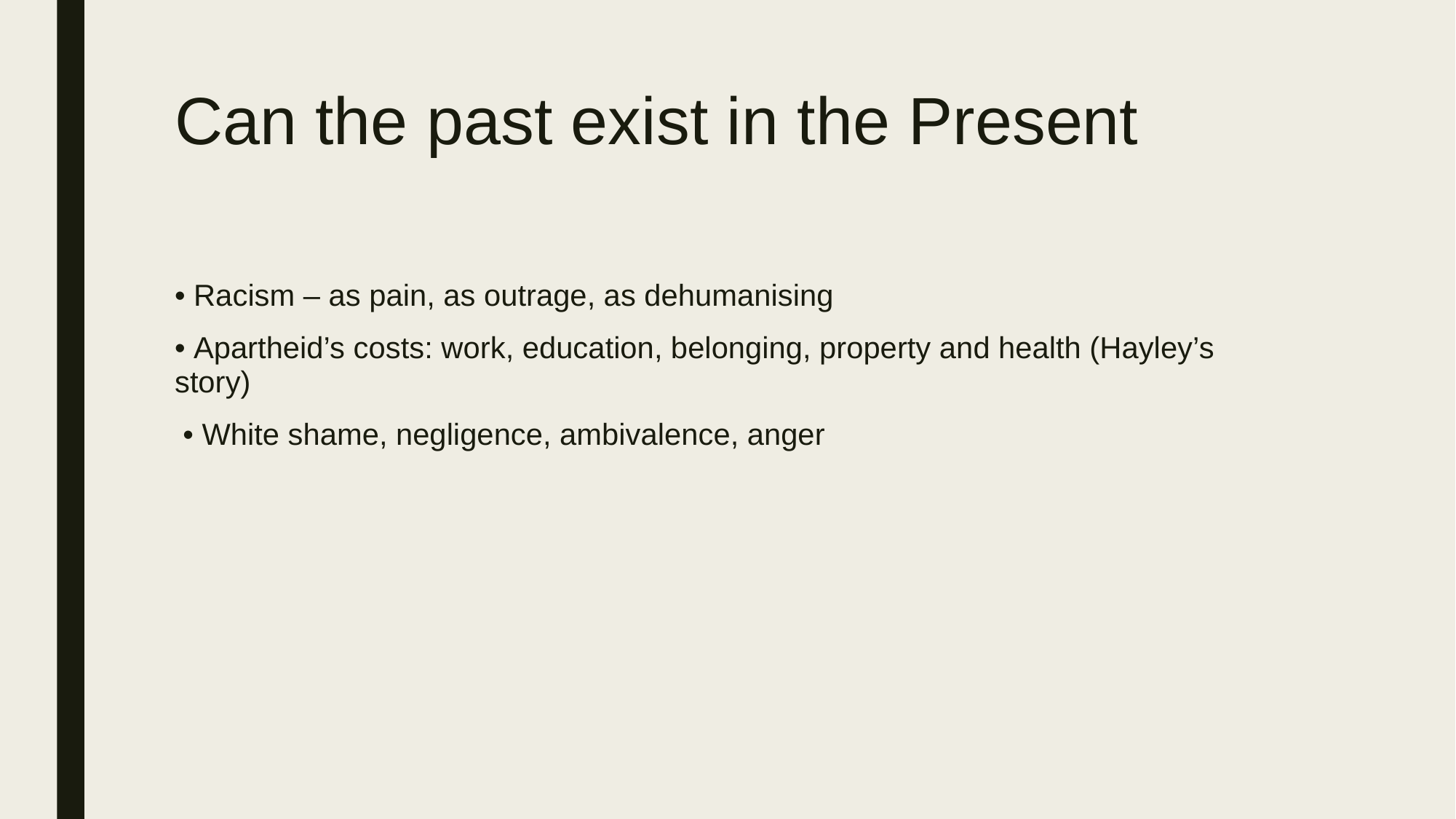

# Can the past exist in the Present
• Racism – as pain, as outrage, as dehumanising
• Apartheid’s costs: work, education, belonging, property and health (Hayley’s story)
 • White shame, negligence, ambivalence, anger